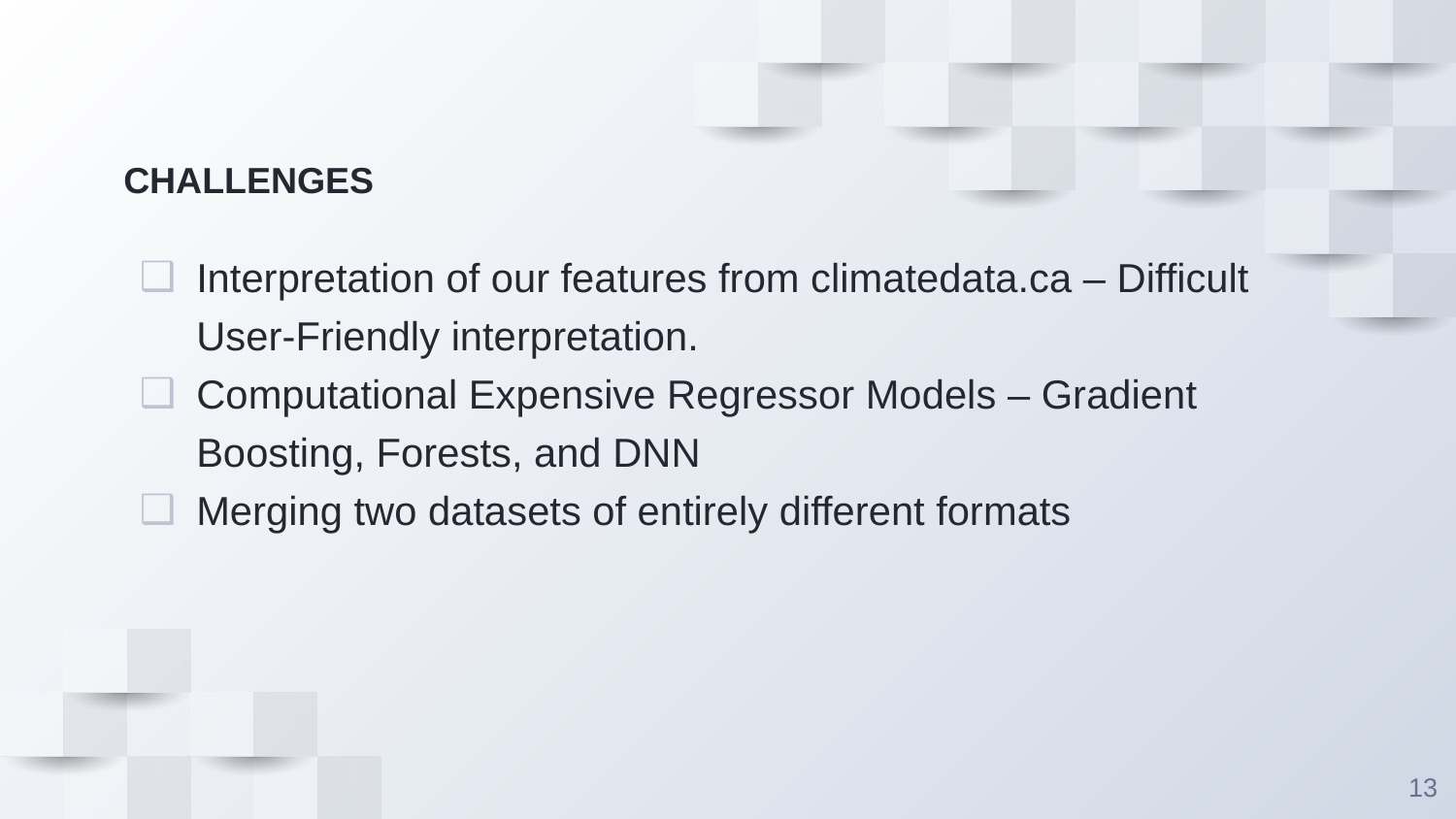

# CHALLENGES
Interpretation of our features from climatedata.ca – Difficult User-Friendly interpretation.
Computational Expensive Regressor Models – Gradient Boosting, Forests, and DNN
Merging two datasets of entirely different formats
13